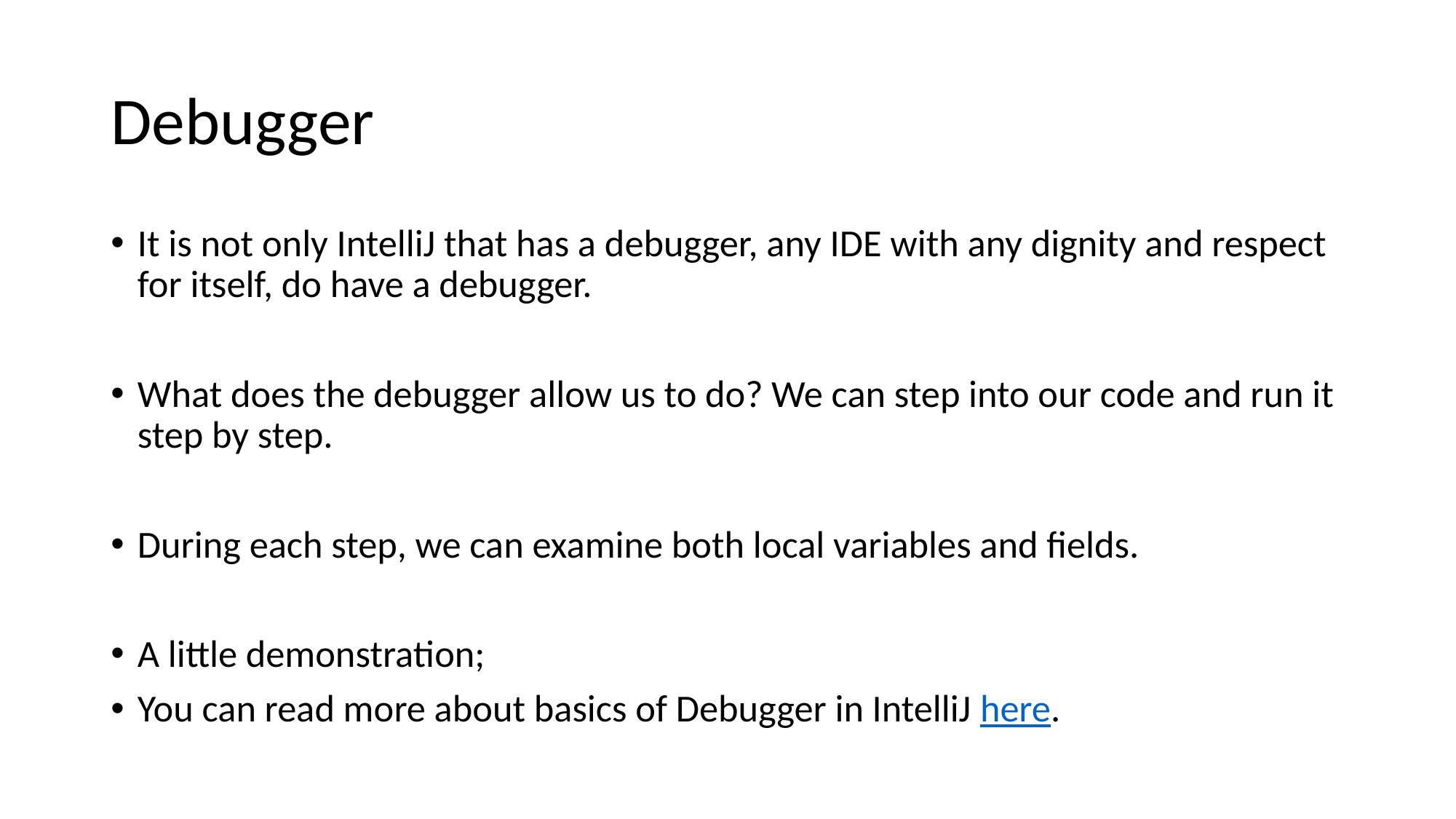

# Debugger
It is not only IntelliJ that has a debugger, any IDE with any dignity and respect for itself, do have a debugger.

What does the debugger allow us to do? We can step into our code and run it step by step.

During each step, we can examine both local variables and fields.

A little demonstration;
You can read more about basics of Debugger in IntelliJ here.